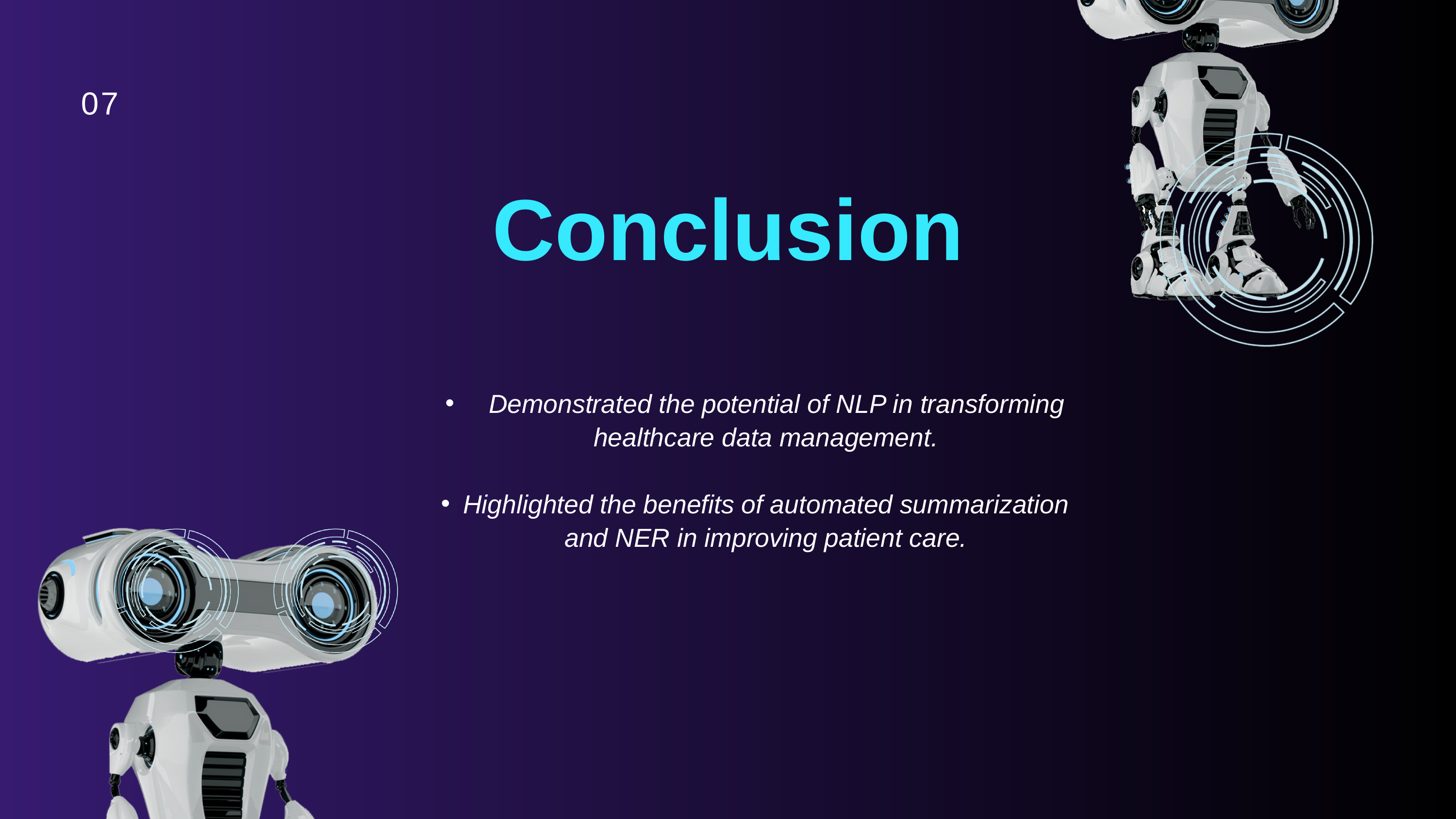

07

Conclusion
   Demonstrated the potential of NLP in transforming healthcare data management.

Highlighted the benefits of automated summarization and NER in improving patient care.